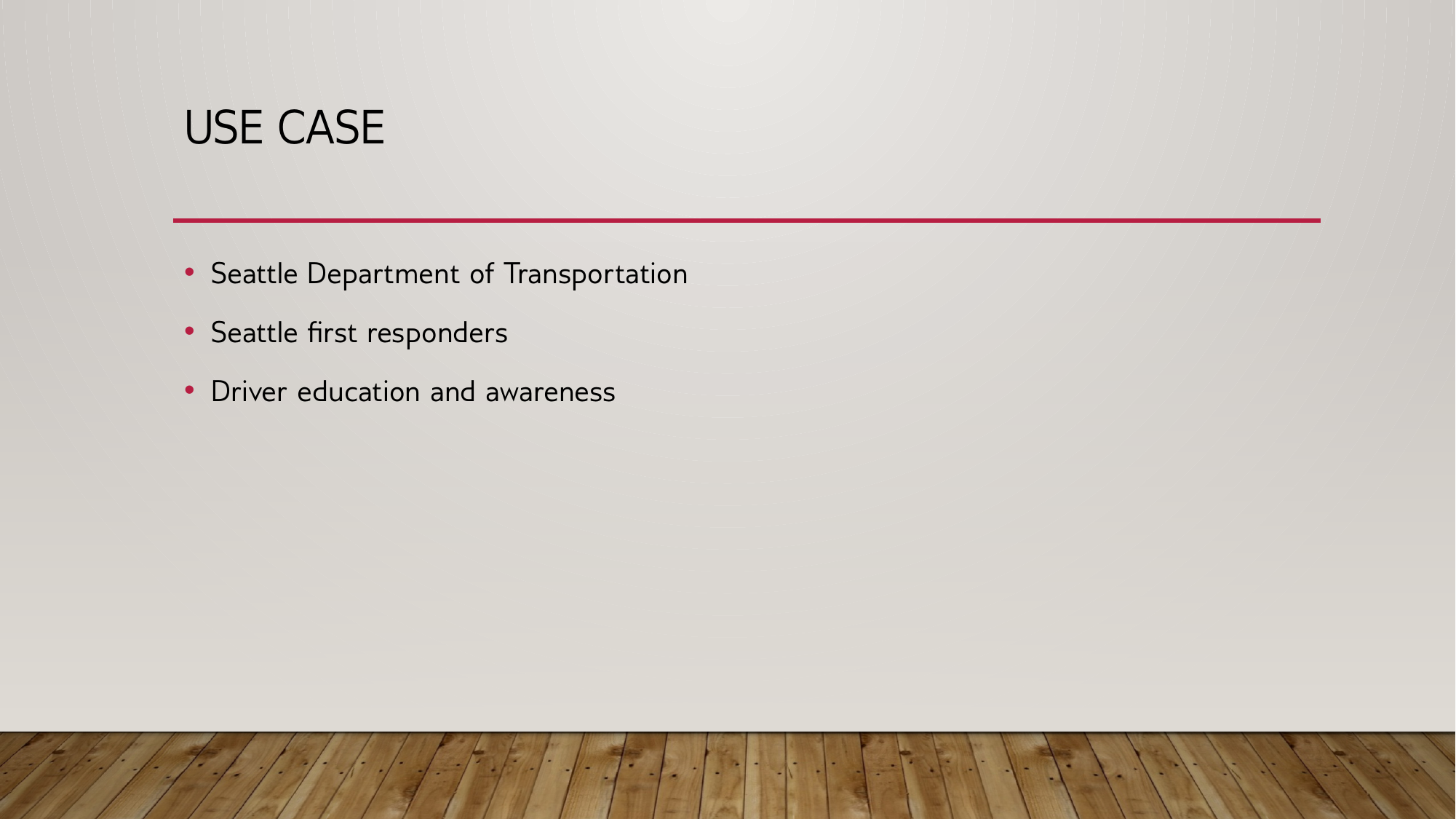

# Use case
Seattle Department of Transportation
Seattle first responders
Driver education and awareness